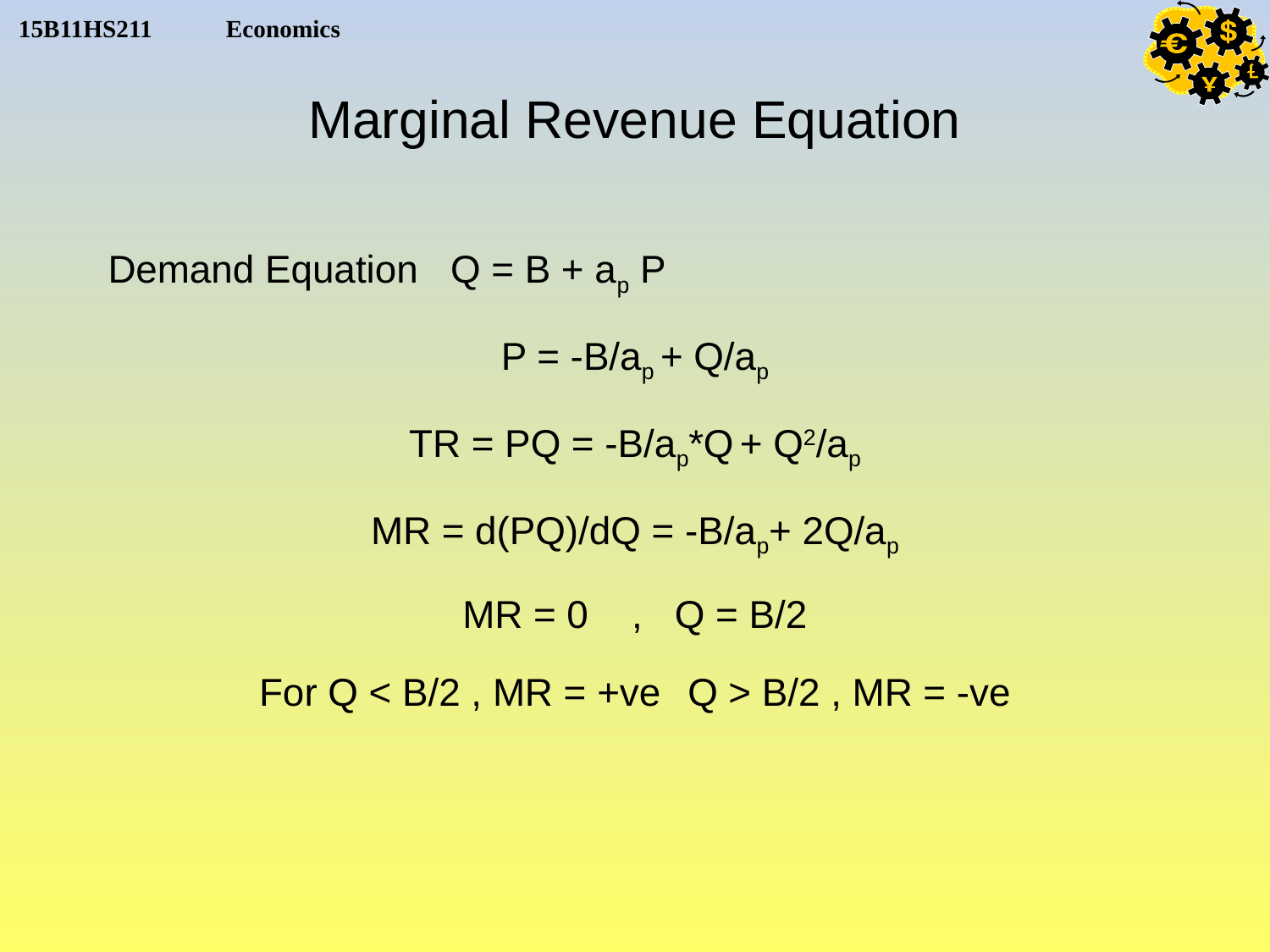

# Marginal Revenue Equation
Demand Equation   Q = B + ap P
P = -B/ap + Q/ap
TR = PQ = -B/ap*Q + Q2/ap
MR = d(PQ)/dQ = -B/ap+ 2Q/ap
MR = 0    ,   Q = B/2
For Q < B/2 , MR = +ve	Q > B/2 , MR = -ve